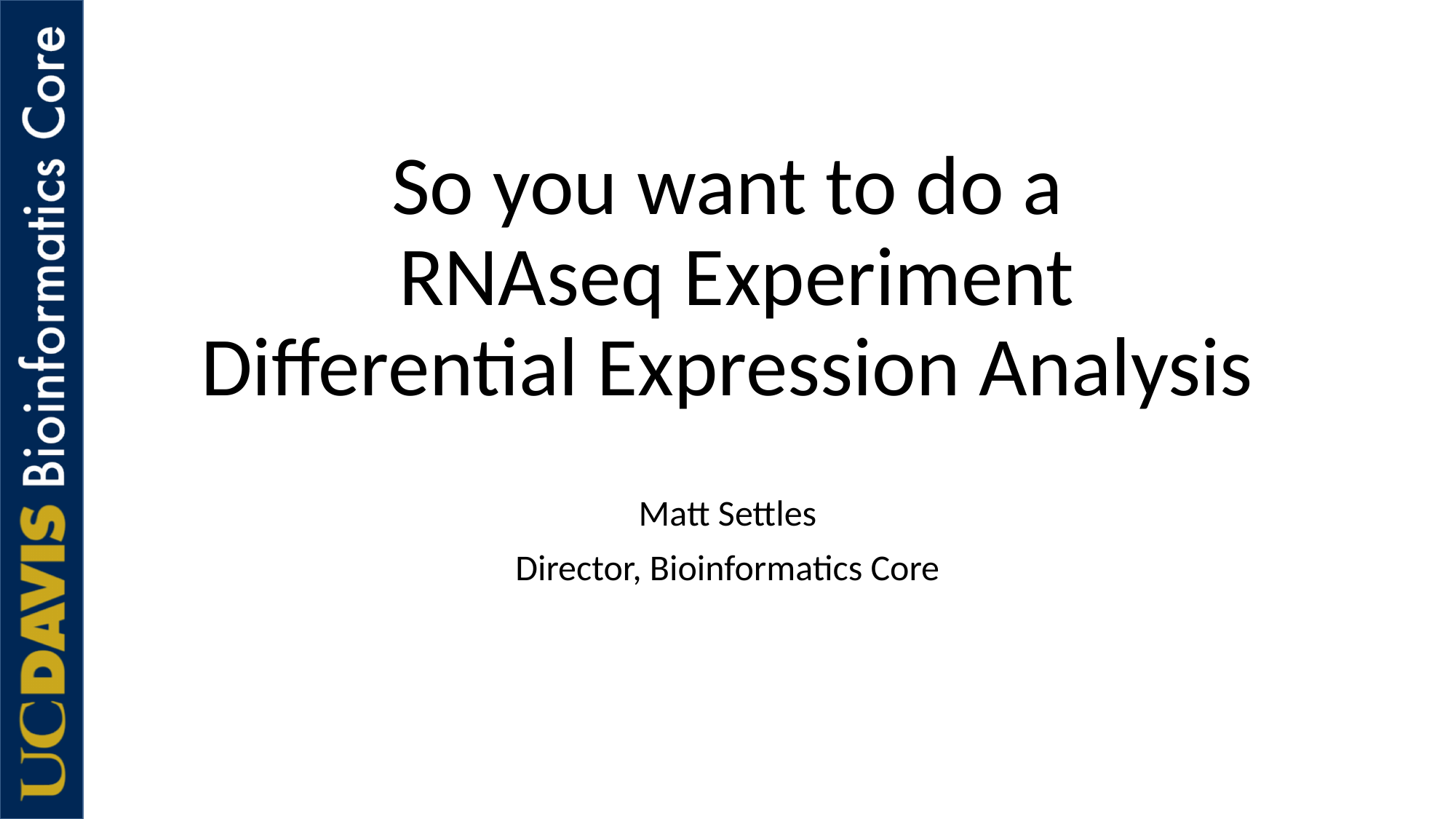

# So you want to do a RNAseq Experiment Differential Expression Analysis

Matt Settles
Director, Bioinformatics Core